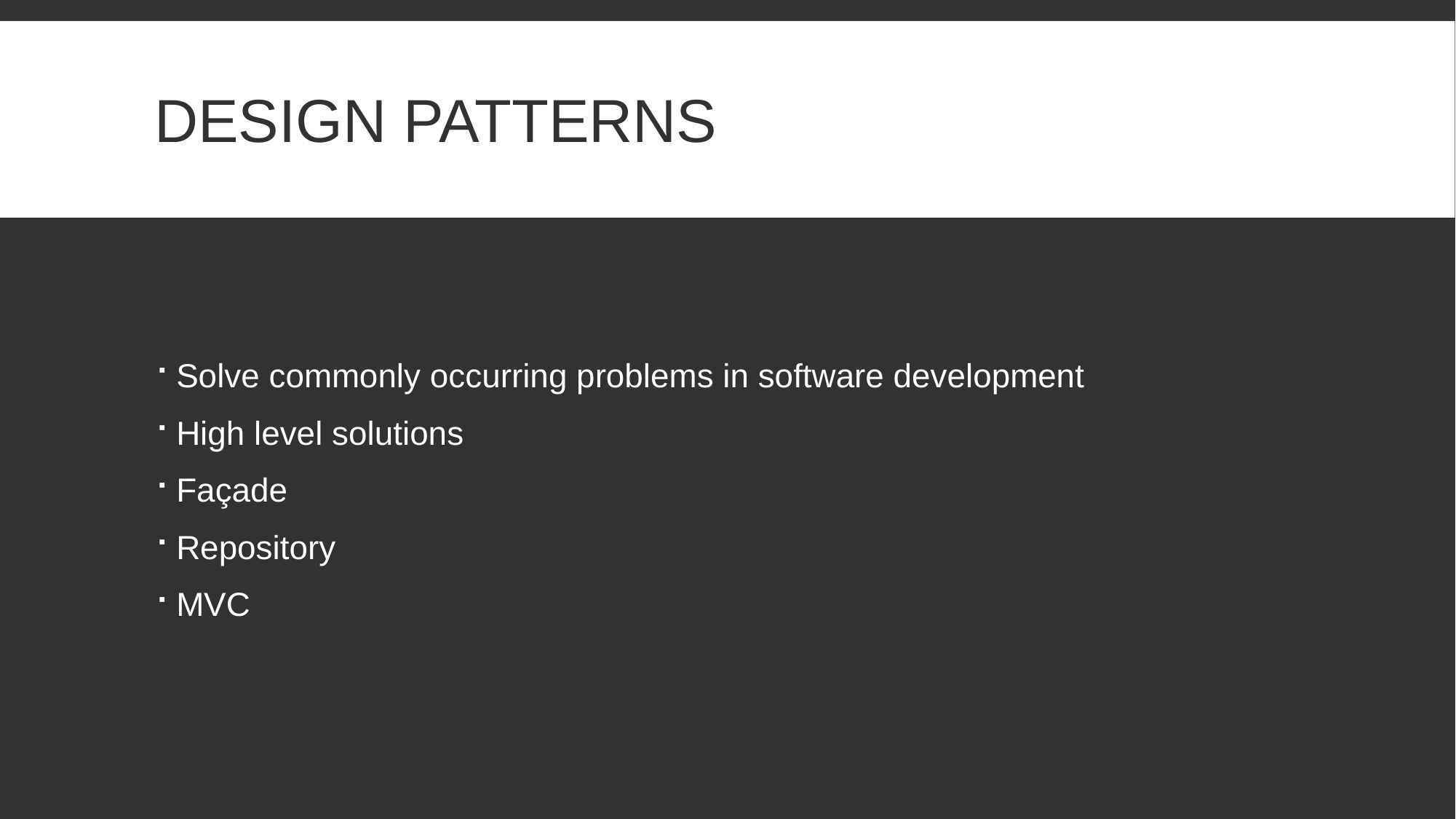

# Design PAtterns
Solve commonly occurring problems in software development
High level solutions
Façade
Repository
MVC